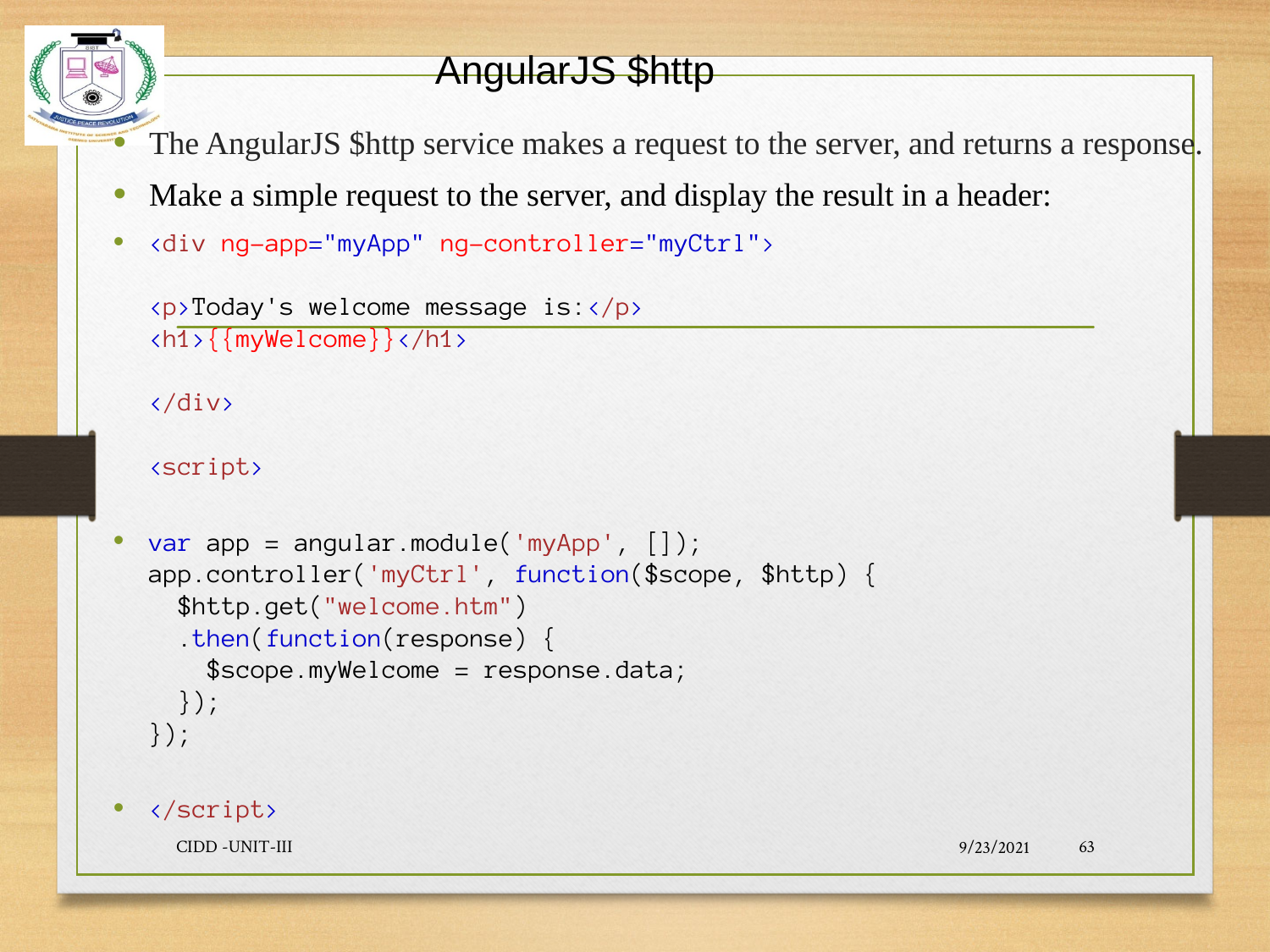

# AngularJS $http
The AngularJS $http service makes a request to the server, and returns a response.
Make a simple request to the server, and display the result in a header:
<div ng-app="myApp" ng-controller="myCtrl">
<p>Today's welcome message is:</p>
<h1>{{myWelcome}}</h1>
</div>
<script>
var app = angular.module('myApp', []);
app.controller('myCtrl', function($scope, $http) {
  $http.get("welcome.htm")
  .then(function(response) {
    $scope.myWelcome = response.data;
  });
});
</script>

CIDD -UNIT-III
9/23/2021
63